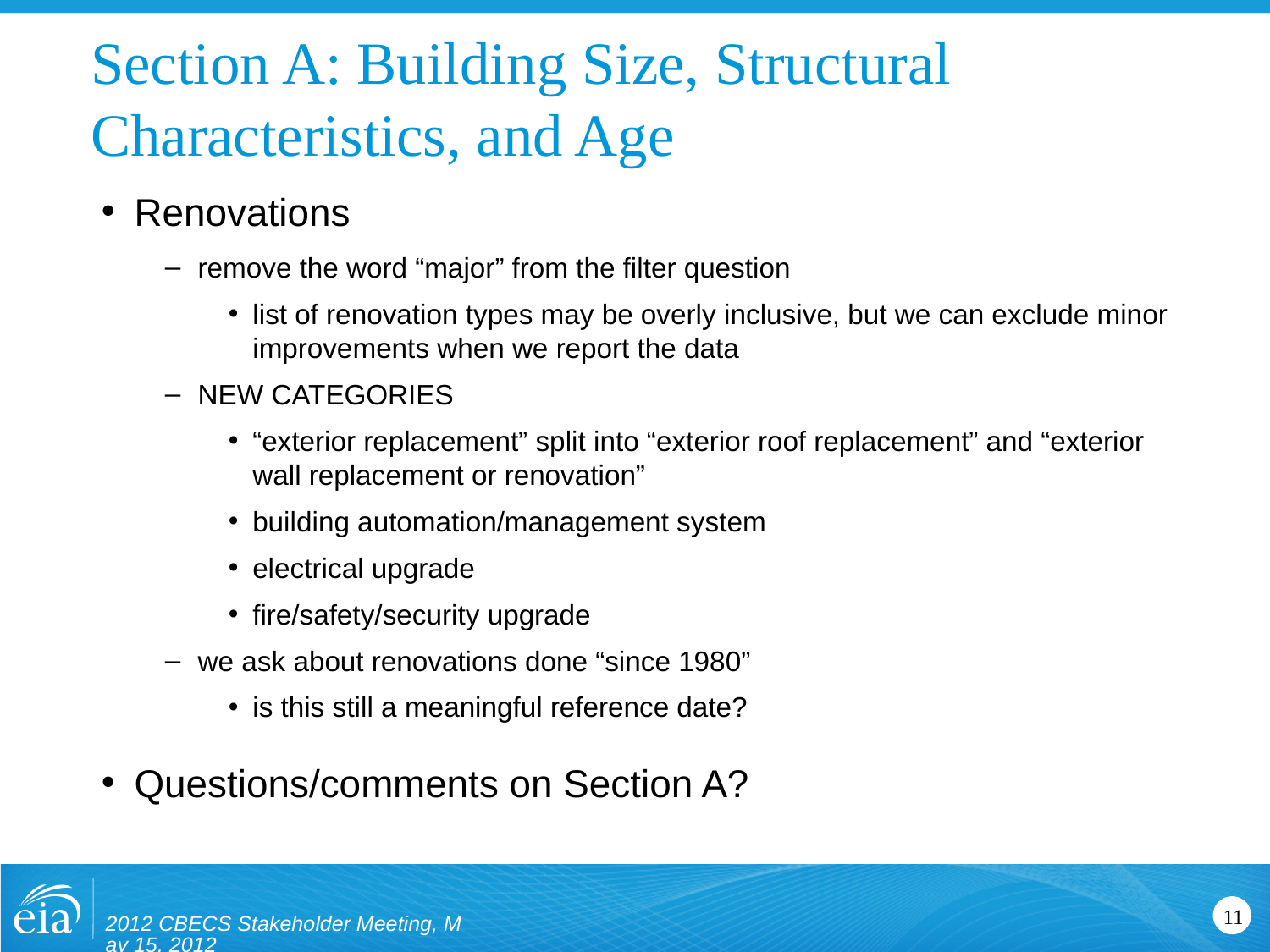

# Section A: Building Size, Structural Characteristics, and Age
Renovations
remove the word “major” from the filter question
list of renovation types may be overly inclusive, but we can exclude minor improvements when we report the data
NEW CATEGORIES
“exterior replacement” split into “exterior roof replacement” and “exterior wall replacement or renovation”
building automation/management system
electrical upgrade
fire/safety/security upgrade
we ask about renovations done “since 1980”
is this still a meaningful reference date?
Questions/comments on Section A?

2012 CBECS Stakeholder Meeting, May 15, 2012
11